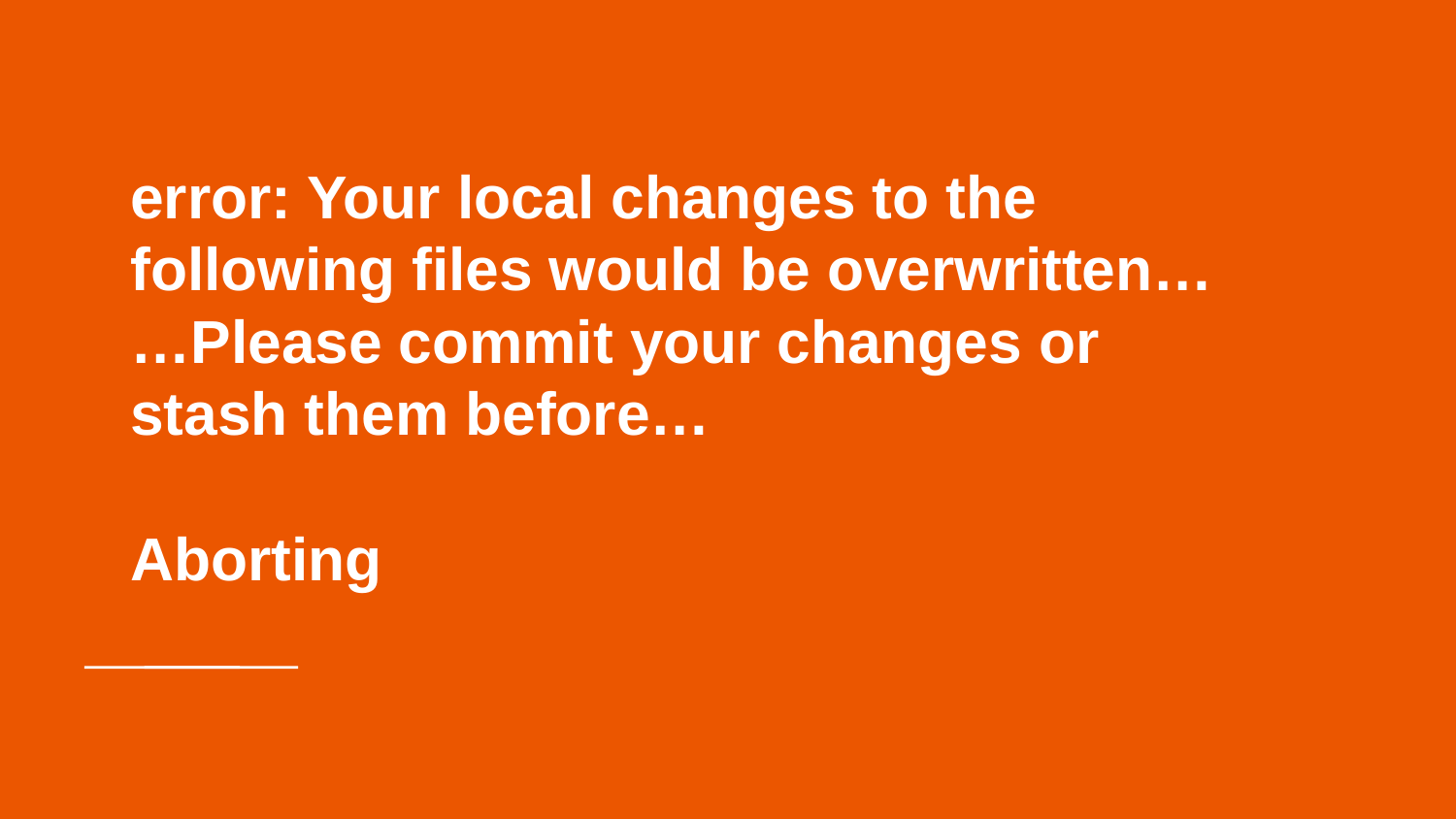

# error: Your local changes to the following files would be overwritten…
…Please commit your changes or stash them before…

Aborting